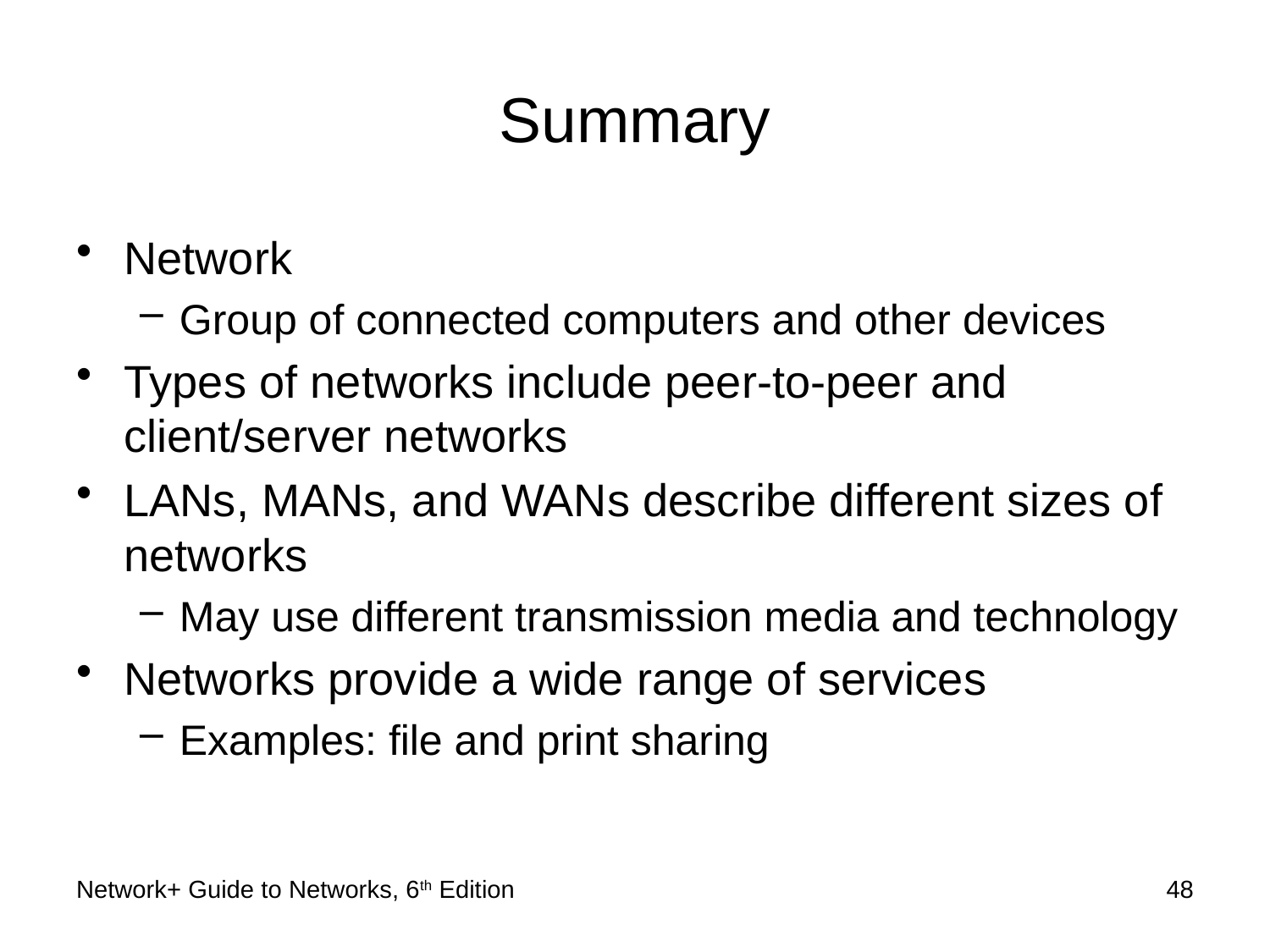

# Summary
Network
Group of connected computers and other devices
Types of networks include peer-to-peer and client/server networks
LANs, MANs, and WANs describe different sizes of networks
May use different transmission media and technology
Networks provide a wide range of services
Examples: file and print sharing
Network+ Guide to Networks, 6th Edition
48